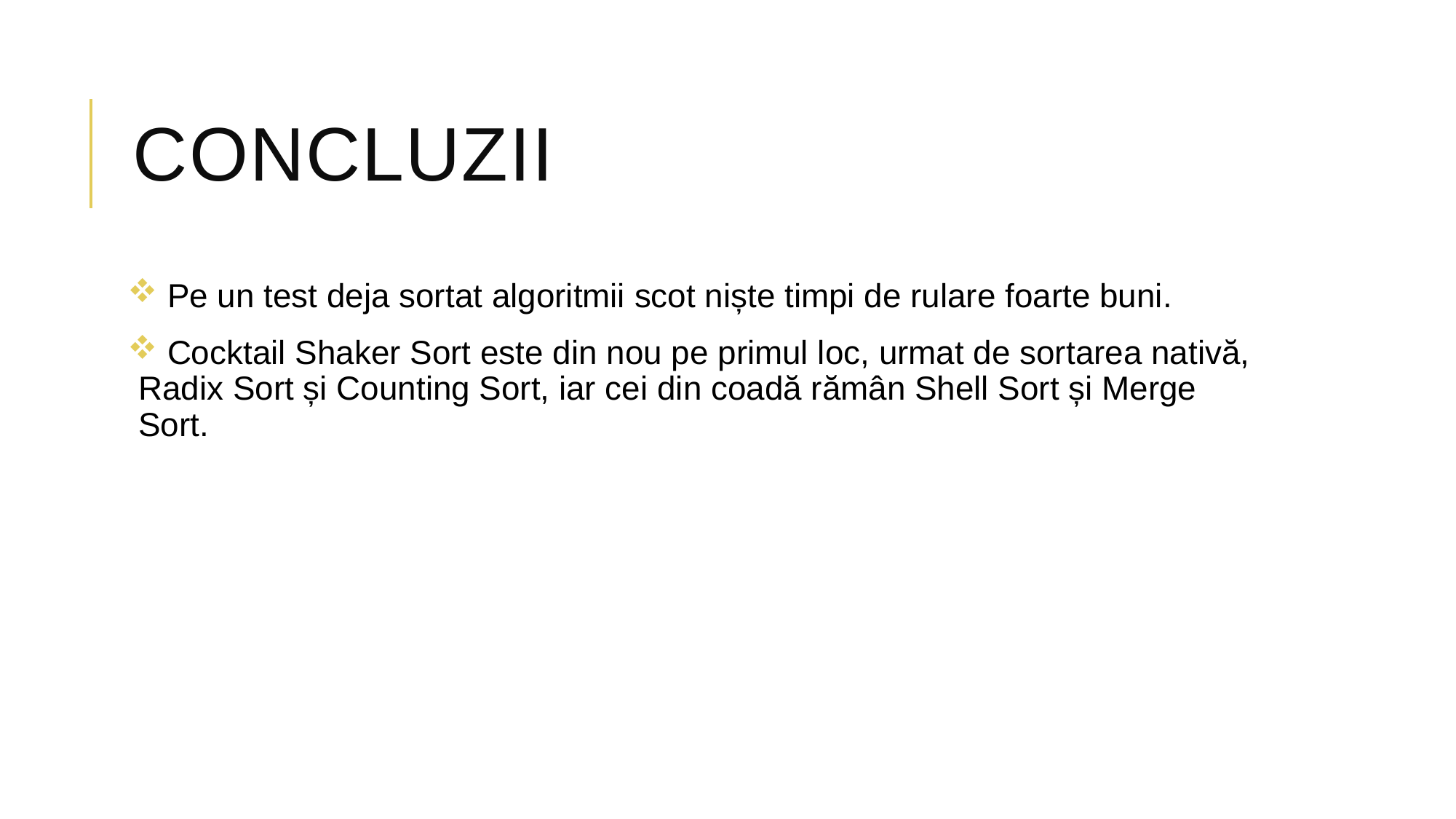

# Concluzii
 Pe un test deja sortat algoritmii scot niște timpi de rulare foarte buni.
 Cocktail Shaker Sort este din nou pe primul loc, urmat de sortarea nativă, Radix Sort și Counting Sort, iar cei din coadă rămân Shell Sort și Merge Sort.